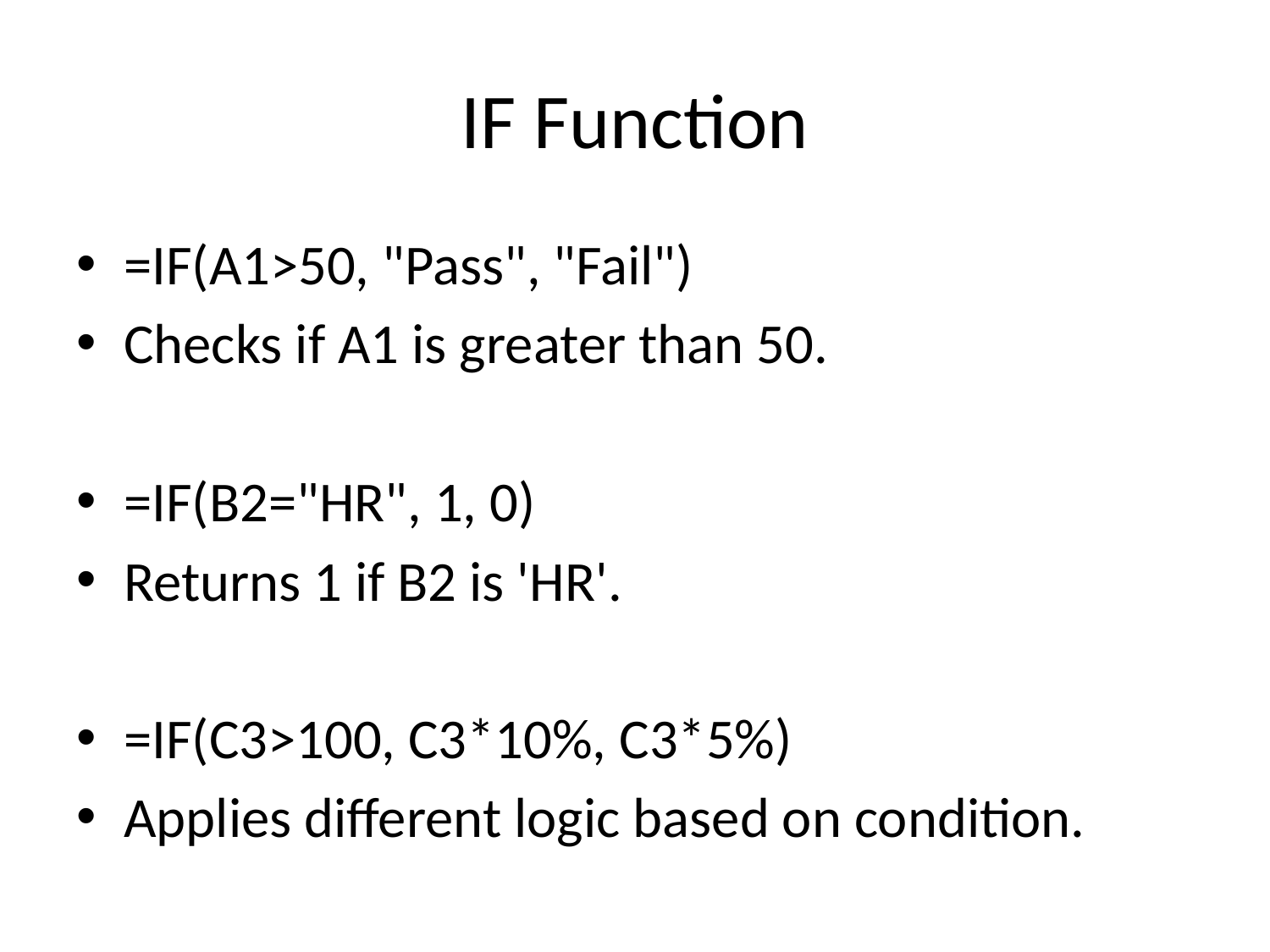

# IF Function
=IF(A1>50, "Pass", "Fail")
Checks if A1 is greater than 50.

=IF(B2="HR", 1, 0)
Returns 1 if B2 is 'HR'.

=IF(C3>100, C3*10%, C3*5%)
Applies different logic based on condition.